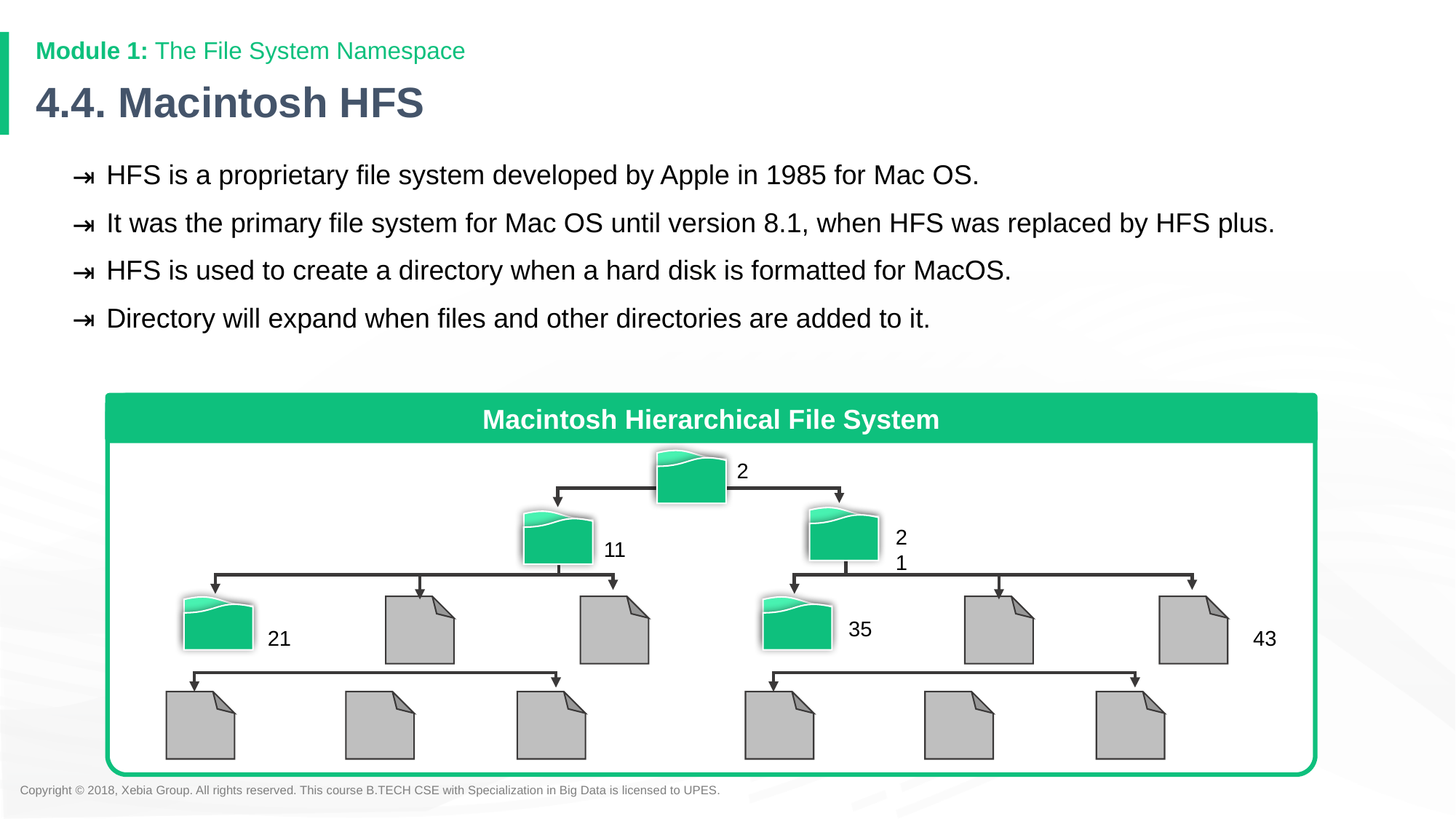

Module 1: The File System Namespace
# 4.4. Macintosh HFS
HFS is a proprietary file system developed by Apple in 1985 for Mac OS.
It was the primary file system for Mac OS until version 8.1, when HFS was replaced by HFS plus.
HFS is used to create a directory when a hard disk is formatted for MacOS.
Directory will expand when files and other directories are added to it.

Macintosh Hierarchical File System

2

21
11

35
21
43